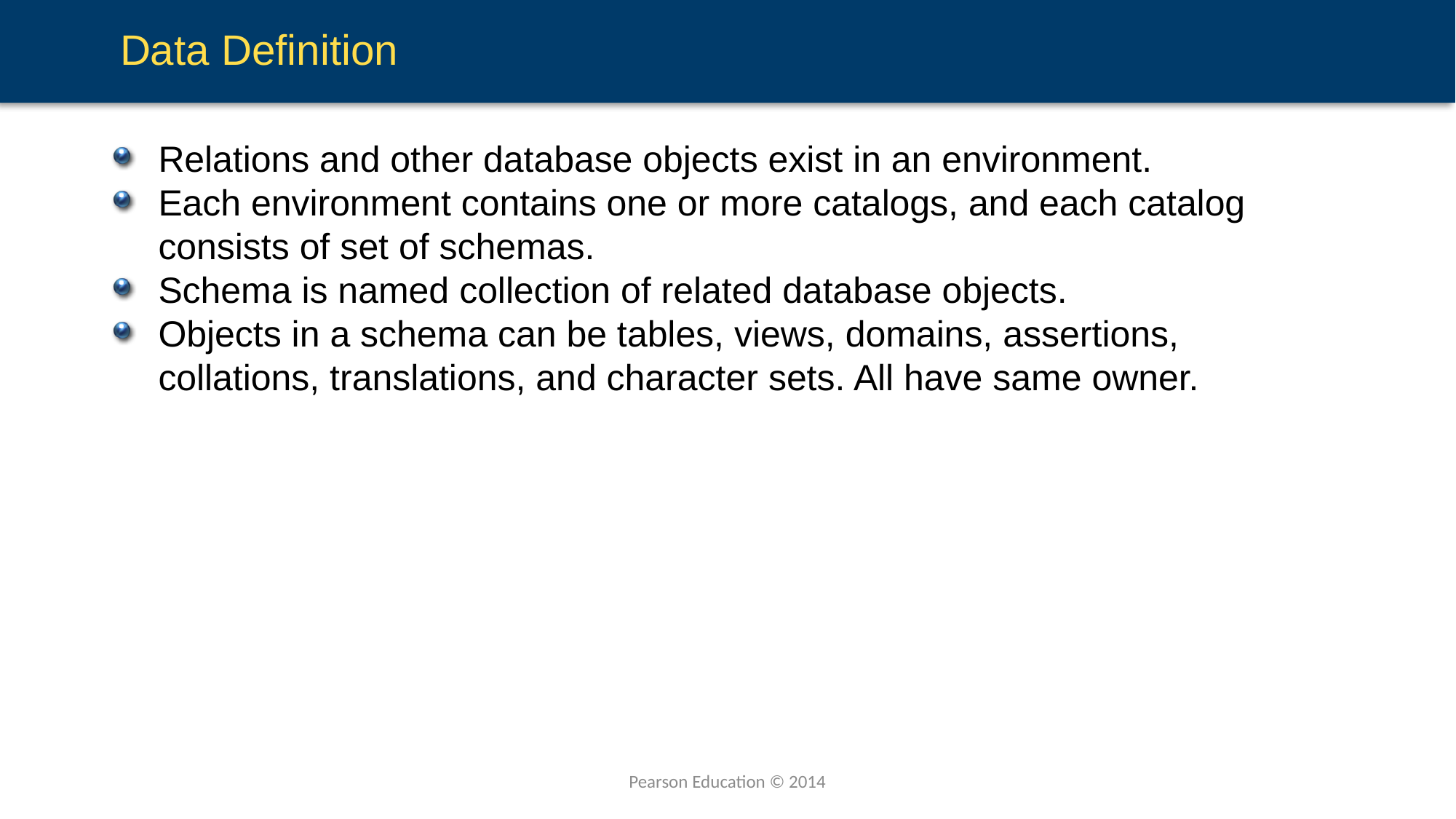

# Data Definition
Relations and other database objects exist in an environment.
Each environment contains one or more catalogs, and each catalog consists of set of schemas.
Schema is named collection of related database objects.
Objects in a schema can be tables, views, domains, assertions, collations, translations, and character sets. All have same owner.
Pearson Education © 2014